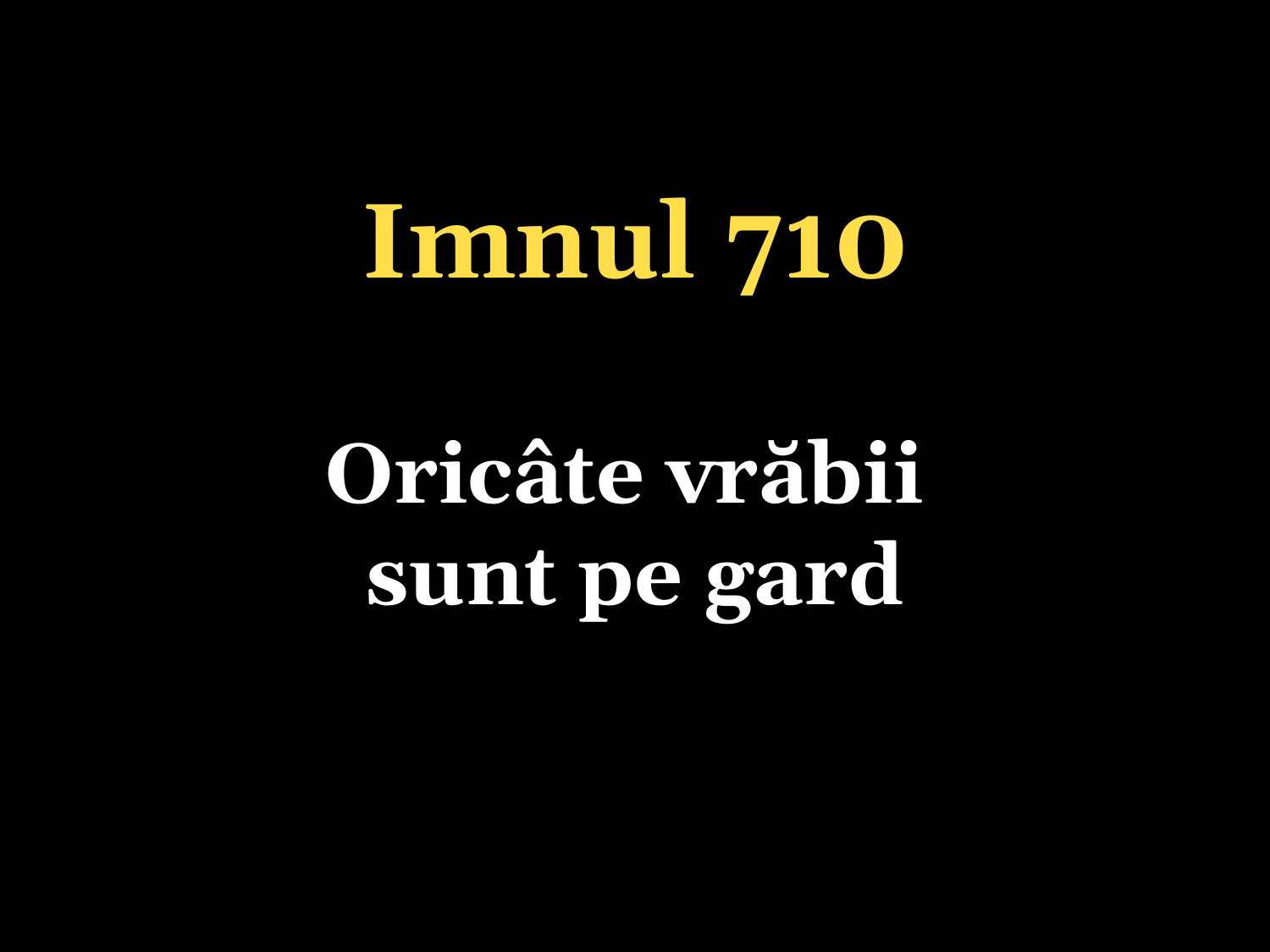

Imnul 710
Oricâte vrăbii
sunt pe gard